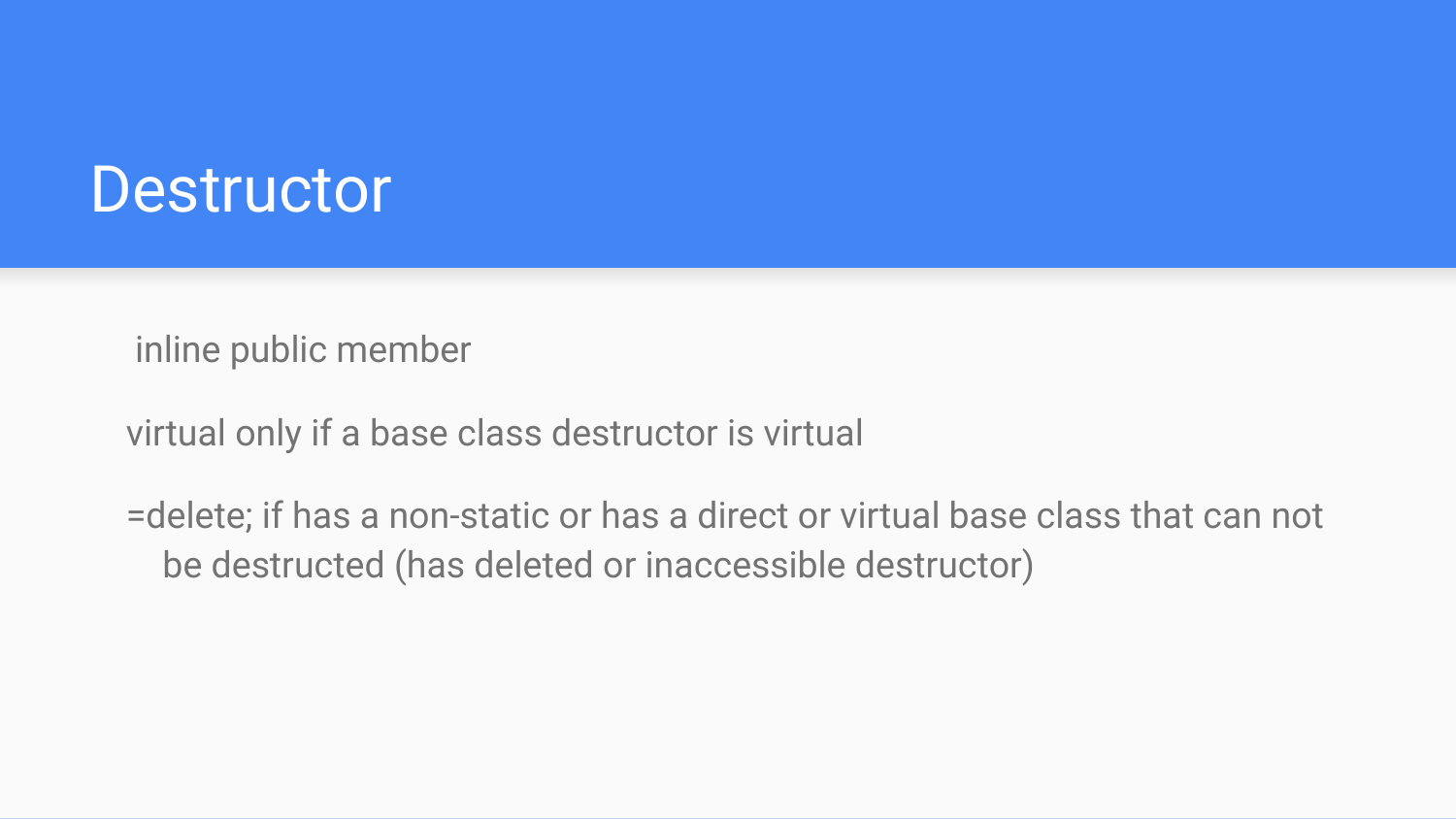

# Destructor
 inline public member
virtual only if a base class destructor is virtual
=delete; if has a non-static or has a direct or virtual base class that can not be destructed (has deleted or inaccessible destructor)